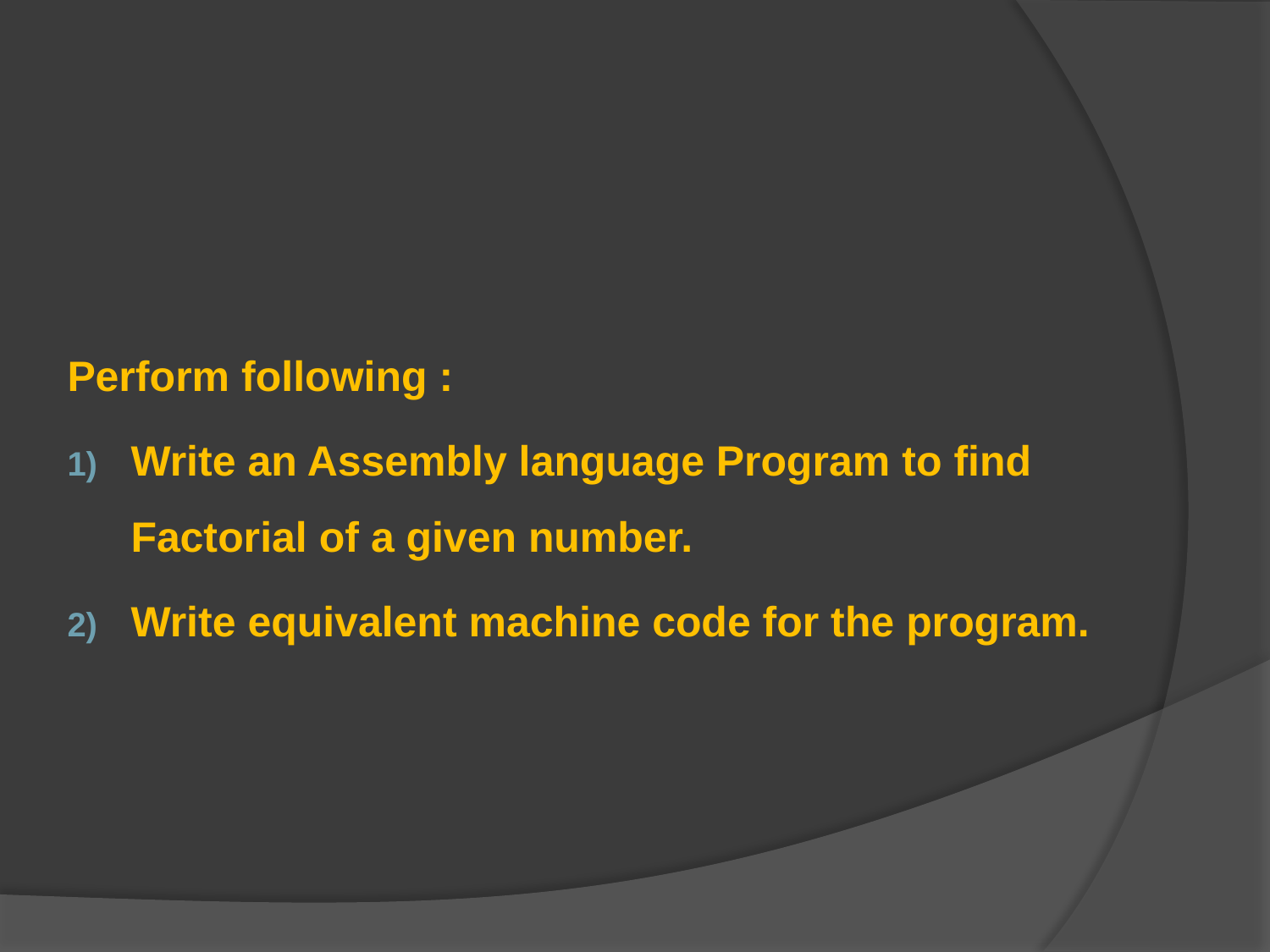

Perform following :
Write an Assembly language Program to find Factorial of a given number.
Write equivalent machine code for the program.